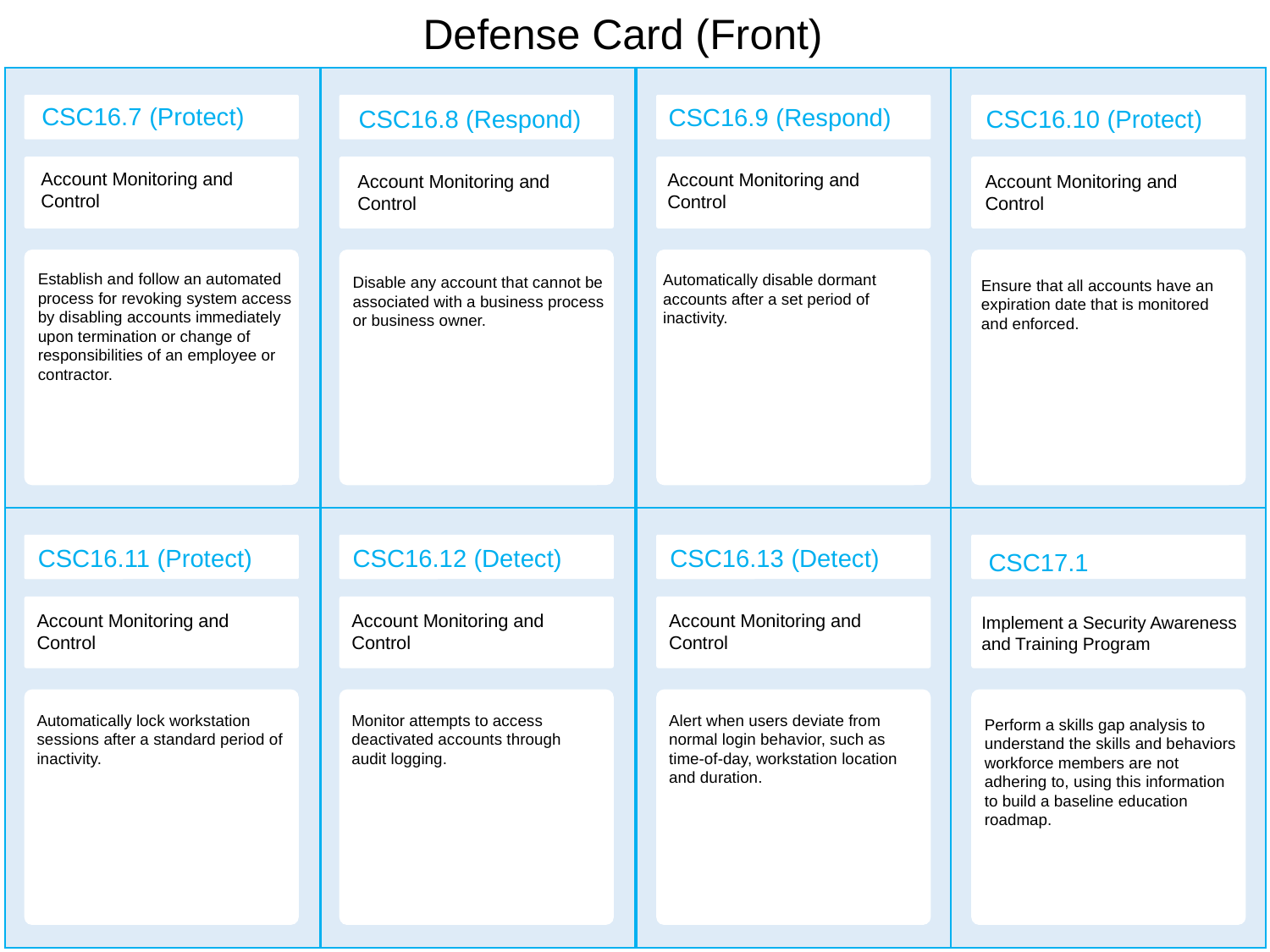

Defense Card (Front)

CSC16.7 (Protect)

CSC16.9 (Respond)
CSC16.8 (Respond)
CSC16.10 (Protect)

Account Monitoring and Control
Account Monitoring and Control
Account Monitoring and Control
Account Monitoring and Control

Establish and follow an automated process for revoking system access by disabling accounts immediately upon termination or change of responsibilities of an employee or contractor.
Automatically disable dormant accounts after a set period of inactivity.
Disable any account that cannot be associated with a business process or business owner.
Ensure that all accounts have an expiration date that is monitored and enforced.

CSC16.11 (Protect)
CSC16.12 (Detect)
CSC16.13 (Detect)
CSC17.1

Account Monitoring and Control
Account Monitoring and Control
Account Monitoring and Control
Implement a Security Awareness and Training Program

Automatically lock workstation sessions after a standard period of inactivity.
Monitor attempts to access deactivated accounts through audit logging.
Alert when users deviate from normal login behavior, such as time-of-day, workstation location and duration.
Perform a skills gap analysis to understand the skills and behaviors workforce members are not adhering to, using this information to build a baseline education roadmap.